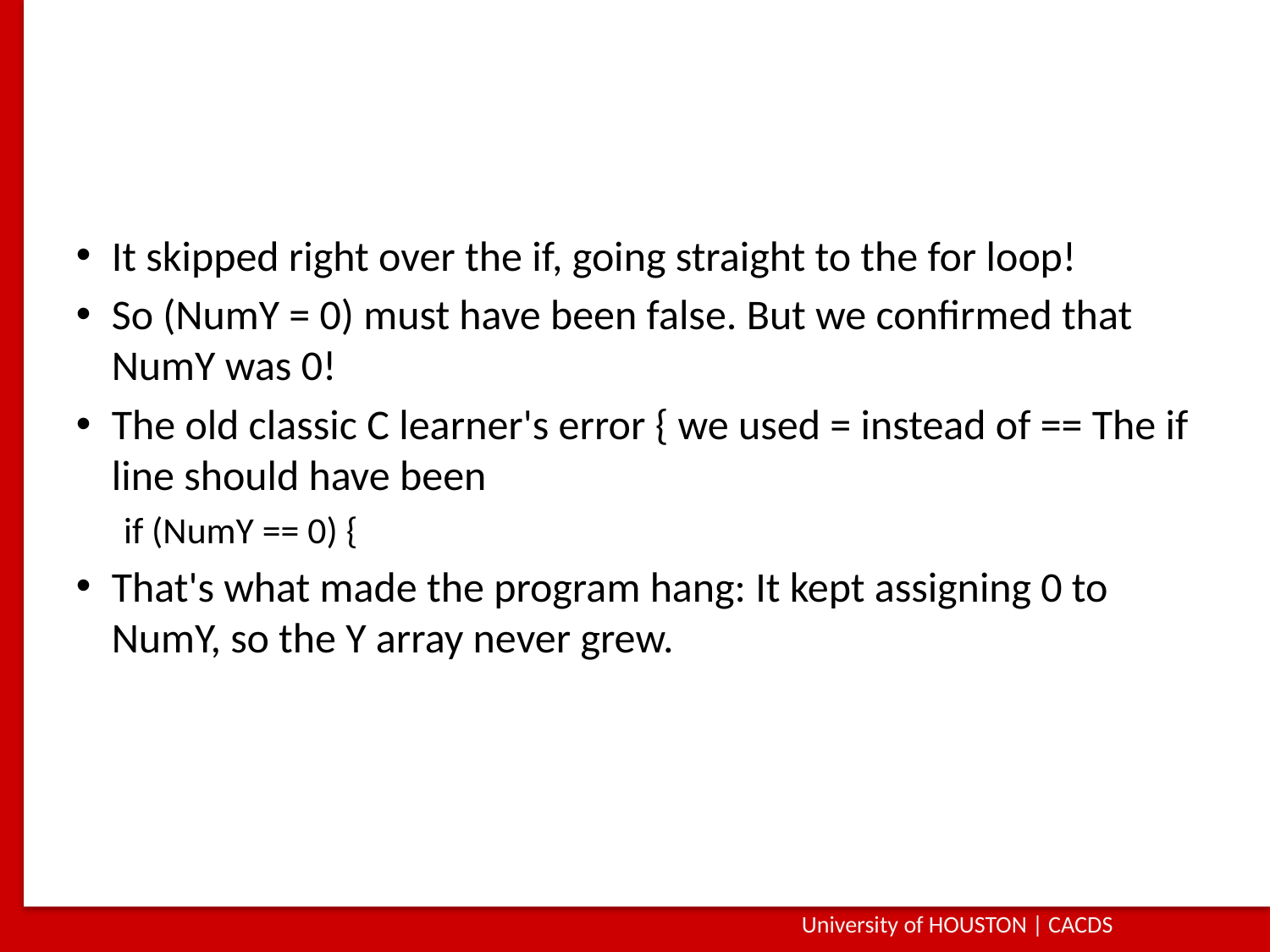

#
It skipped right over the if, going straight to the for loop!
So (NumY = 0) must have been false. But we confirmed that NumY was 0!
The old classic C learner's error { we used = instead of == The if line should have been
if (NumY == 0) {
That's what made the program hang: It kept assigning 0 to NumY, so the Y array never grew.